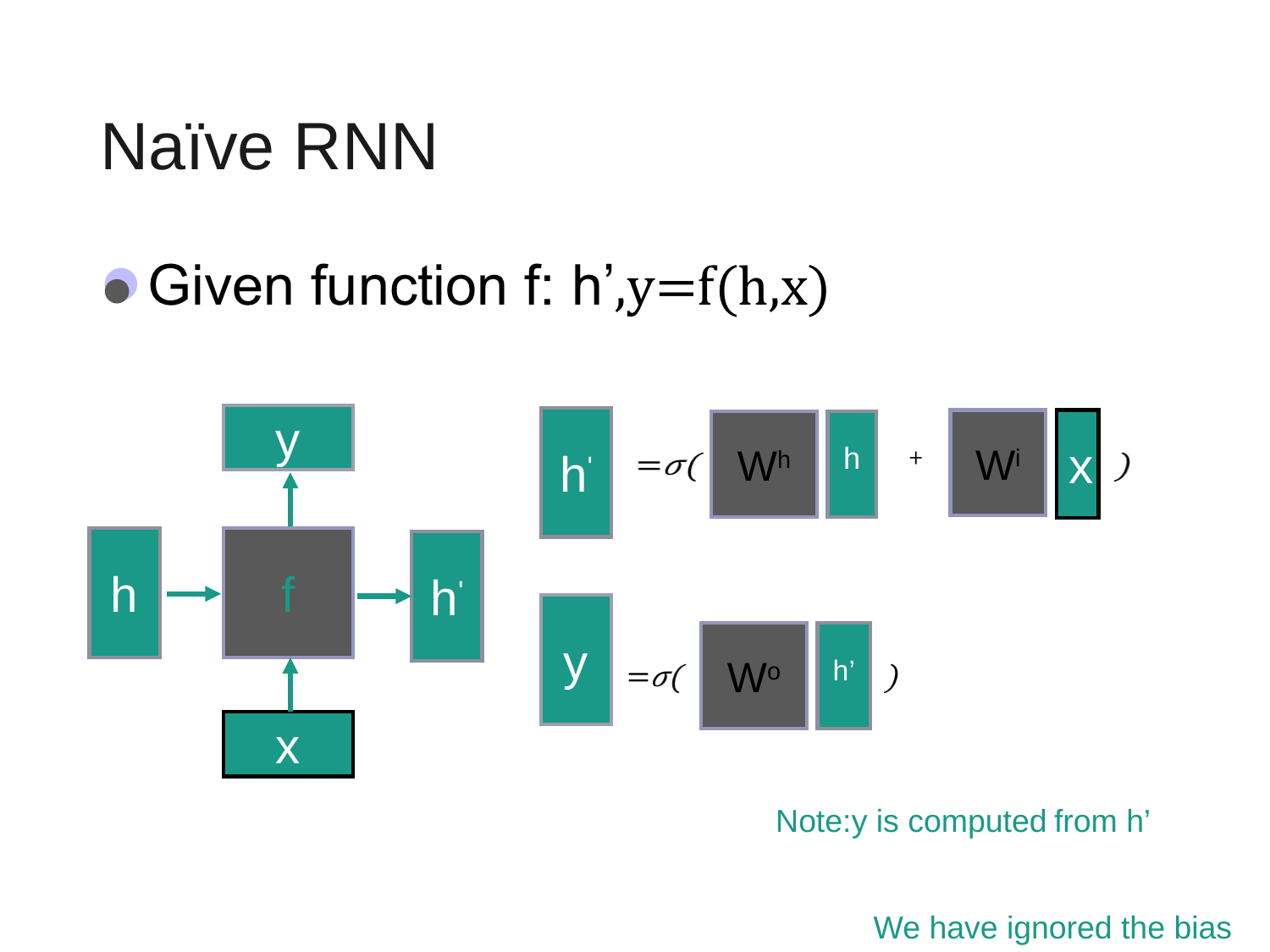

# Naïve RNN

y
h
f
h'
x
h'
Wi
x
Wh
h

y
Wo
h’

Note:y is computed from h’
We have ignored the bias